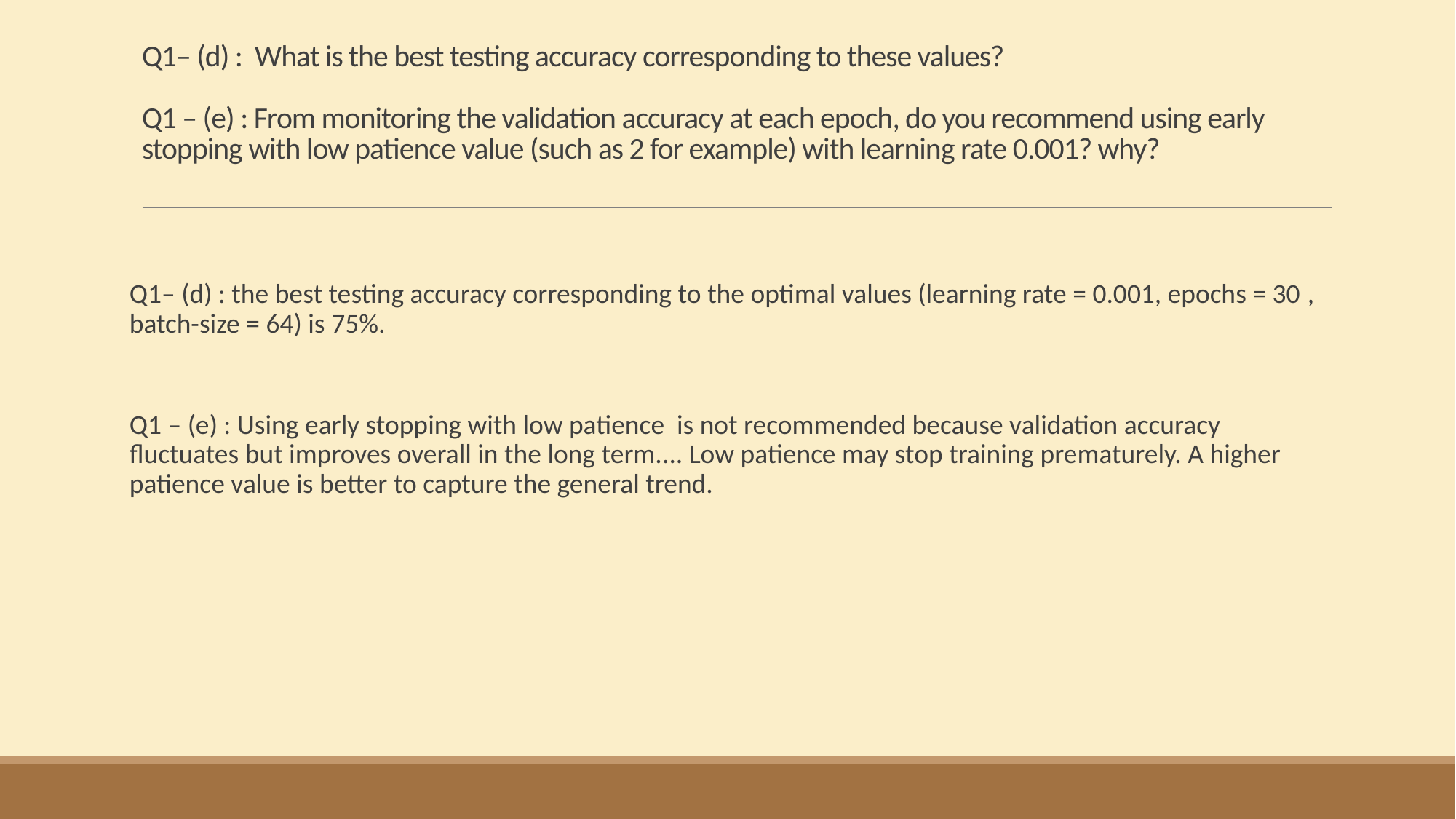

# Q1– (d) :  What is the best testing accuracy corresponding to these values? Q1 – (e) : From monitoring the validation accuracy at each epoch, do you recommend using early stopping with low patience value (such as 2 for example) with learning rate 0.001? why?

Q1– (d) : the best testing accuracy corresponding to the optimal values (learning rate = 0.001, epochs = 30 , batch-size = 64) is 75%.

Q1 – (e) : Using early stopping with low patience  is not recommended because validation accuracy fluctuates but improves overall in the long term.... Low patience may stop training prematurely. A higher patience value is better to capture the general trend.